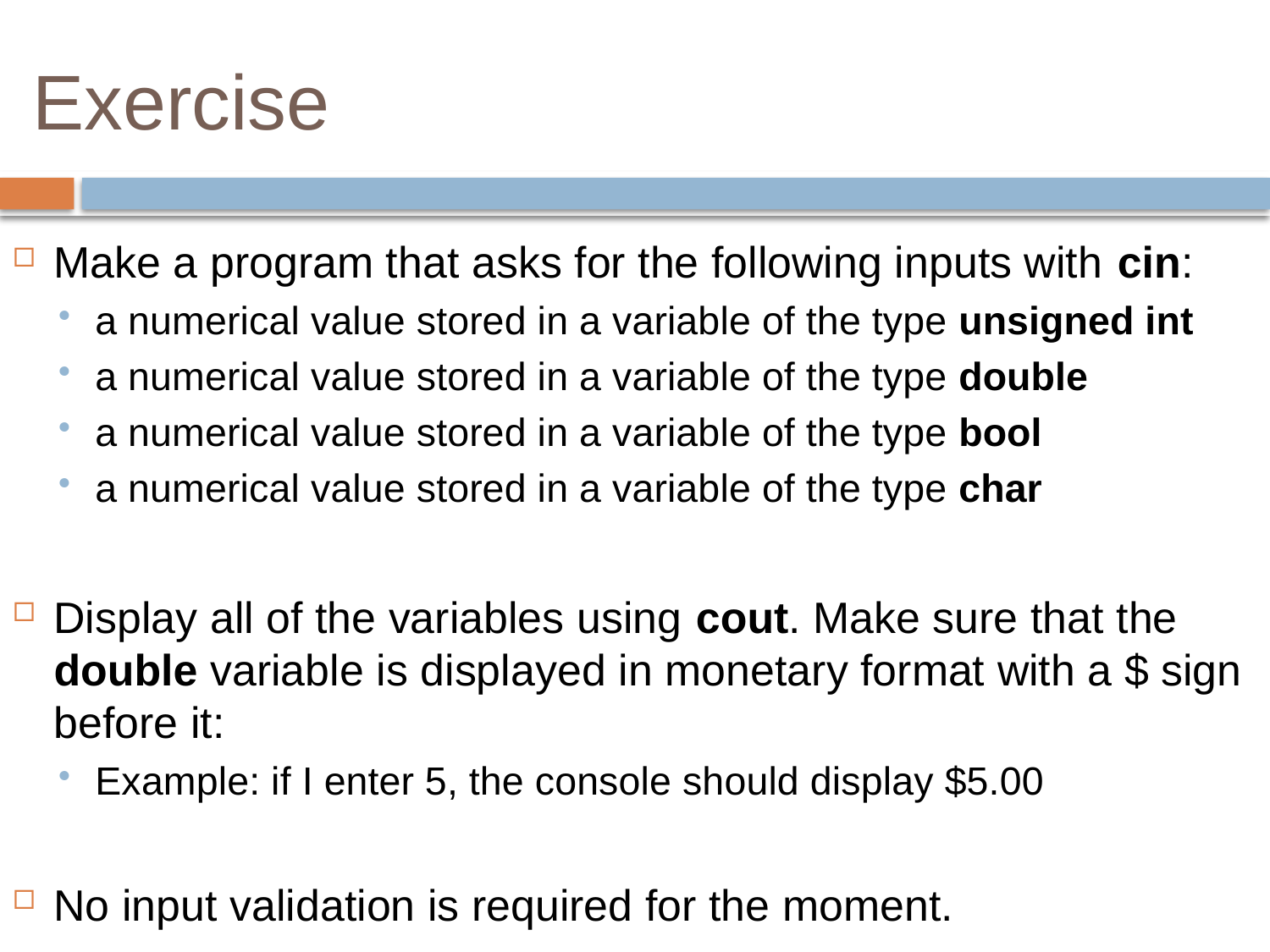

# Exercise
Make a program that asks for the following inputs with cin:
a numerical value stored in a variable of the type unsigned int
a numerical value stored in a variable of the type double
a numerical value stored in a variable of the type bool
a numerical value stored in a variable of the type char

Display all of the variables using cout. Make sure that the double variable is displayed in monetary format with a $ sign before it:
Example: if I enter 5, the console should display $5.00

No input validation is required for the moment.